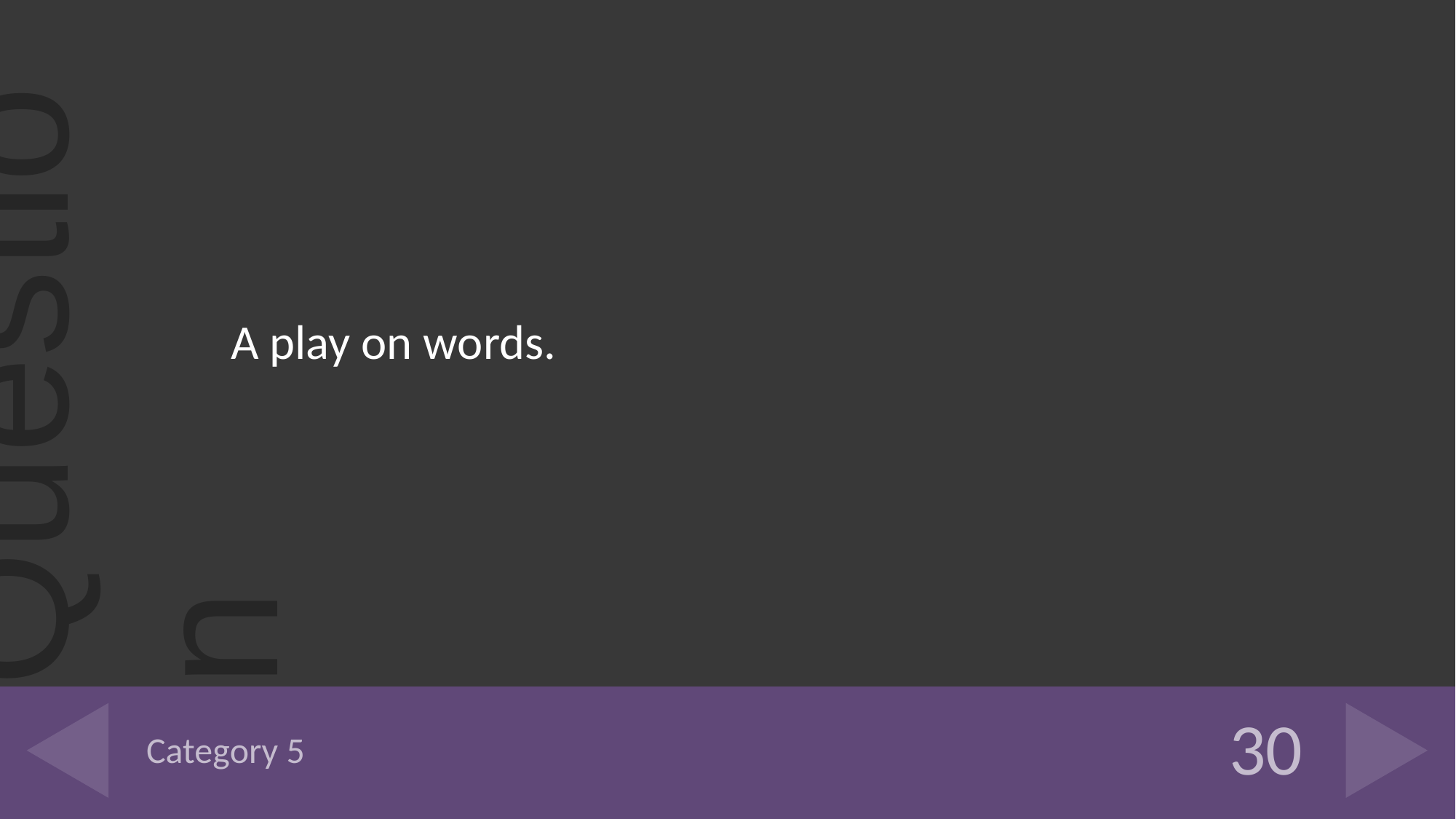

A play on words.
# Category 5
30